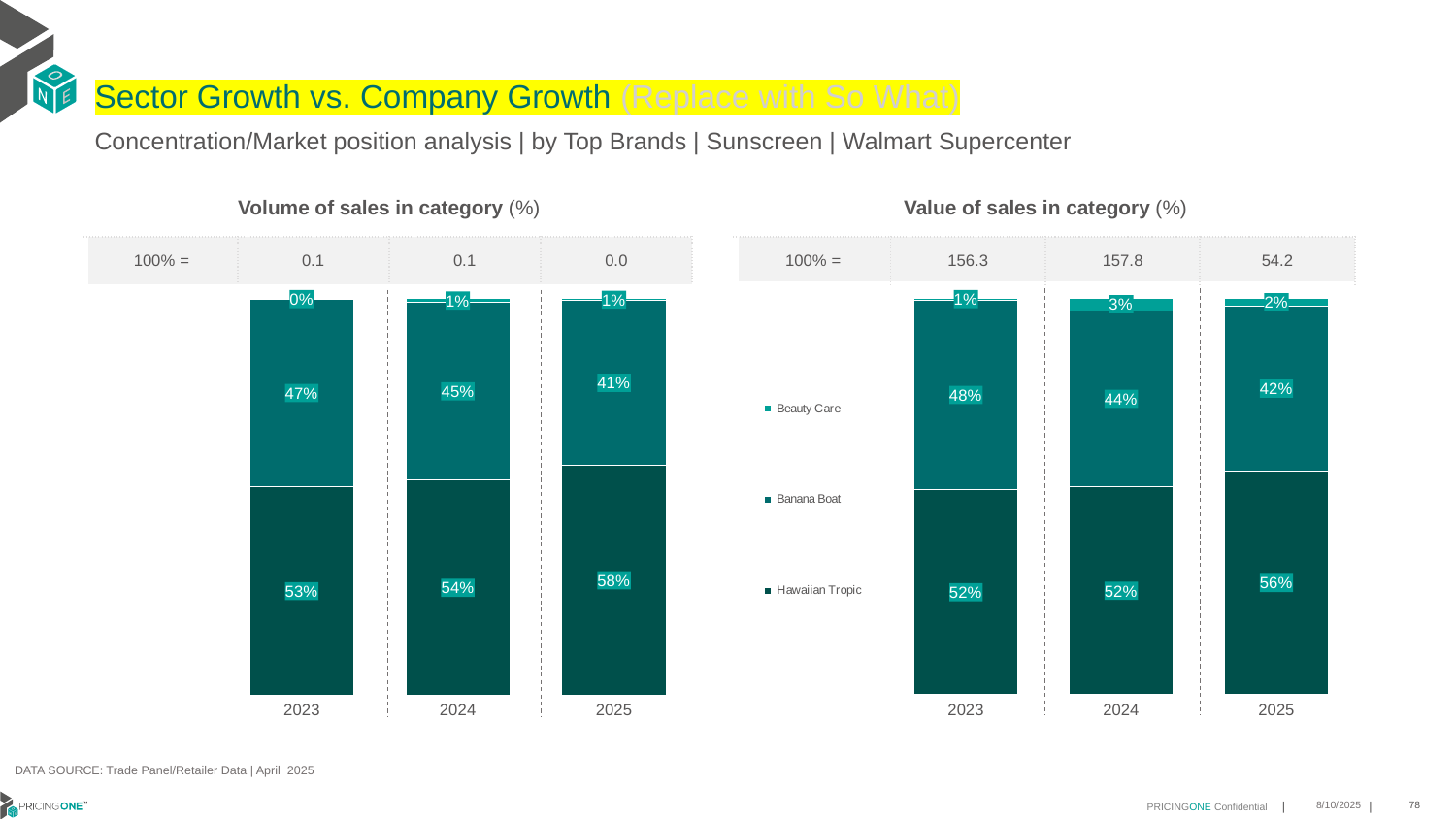

# Sector Growth vs. Company Growth (Replace with So What)
Concentration/Market position analysis | by Top Brands | Sunscreen | Walmart Supercenter
| Volume of sales in category (%) |  |  |  |
| --- | --- | --- | --- |
| 100% = | 0.1 | 0.1 | 0.0 |
| Value of sales in category (%) |  |  |  |
| --- | --- | --- | --- |
| 100% = | 156.3 | 157.8 | 54.2 |

### Chart

| Category | Hawaiian Tropic | Banana Boat | Beauty Care |
|---|---|---|---|
| 2023 | 0.5257787578988542 | 0.47210364105987956 | 0.0021176010412662445 |
| 2024 | 0.5426129846295021 | 0.44758688919476947 | 0.009800126175728377 |
| 2025 | 0.5807089482338739 | 0.4137543450658785 | 0.005536706700247695 |

### Chart

| Category | Hawaiian Tropic | Banana Boat | Beauty Care |
|---|---|---|---|
| 2023 | 0.5162631565177765 | 0.4785155719524114 | 0.0052212715298120905 |
| 2024 | 0.5233536458501983 | 0.4447977823978667 | 0.03184857175193498 |
| 2025 | 0.563499748936673 | 0.4155235778000945 | 0.020976673263232513 |
DATA SOURCE: Trade Panel/Retailer Data | April  2025

8/10/2025
78